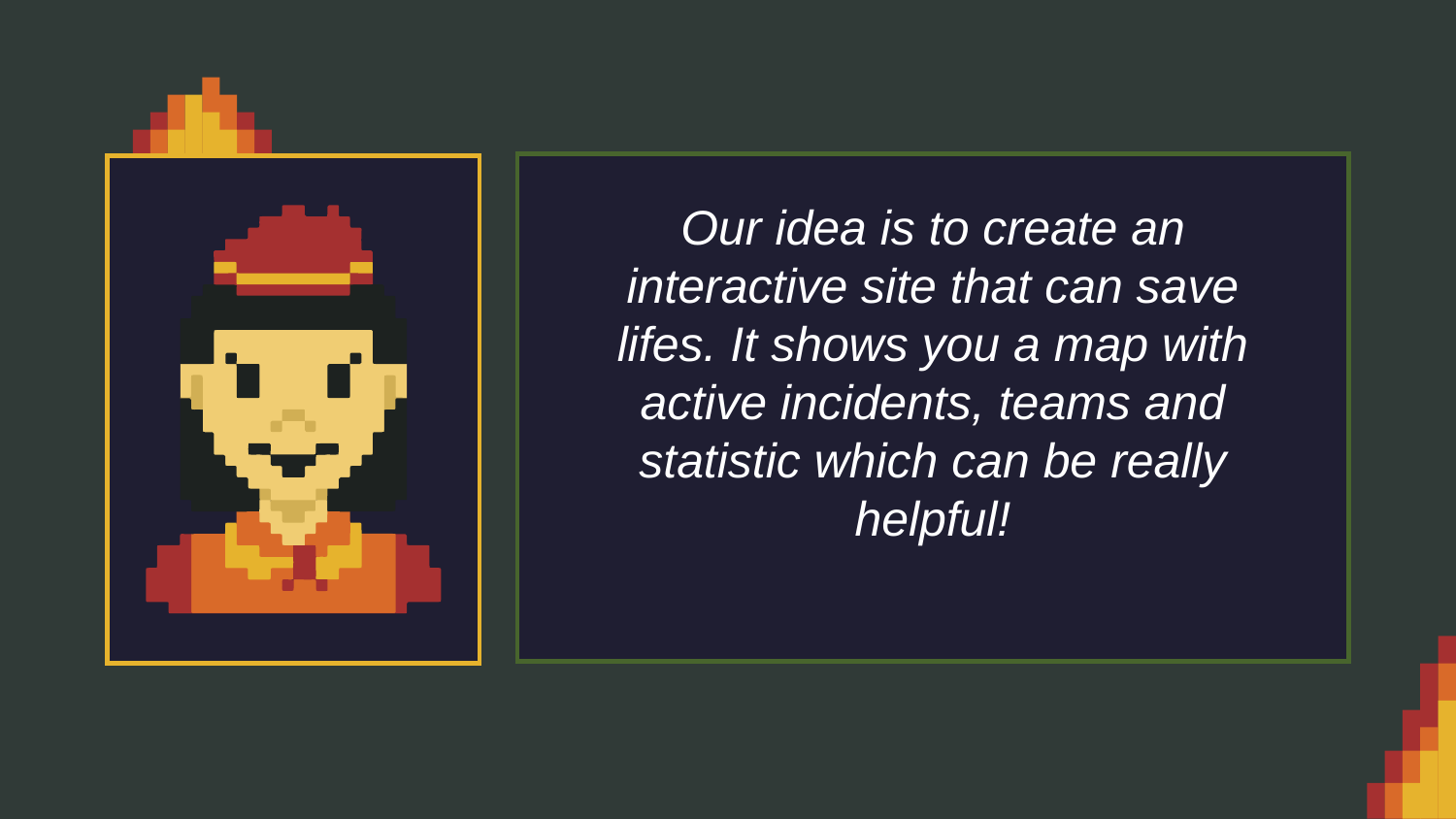

Our idea is to create an interactive site that can save lifes. It shows you a map with active incidents, teams and statistic which can be really helpful!